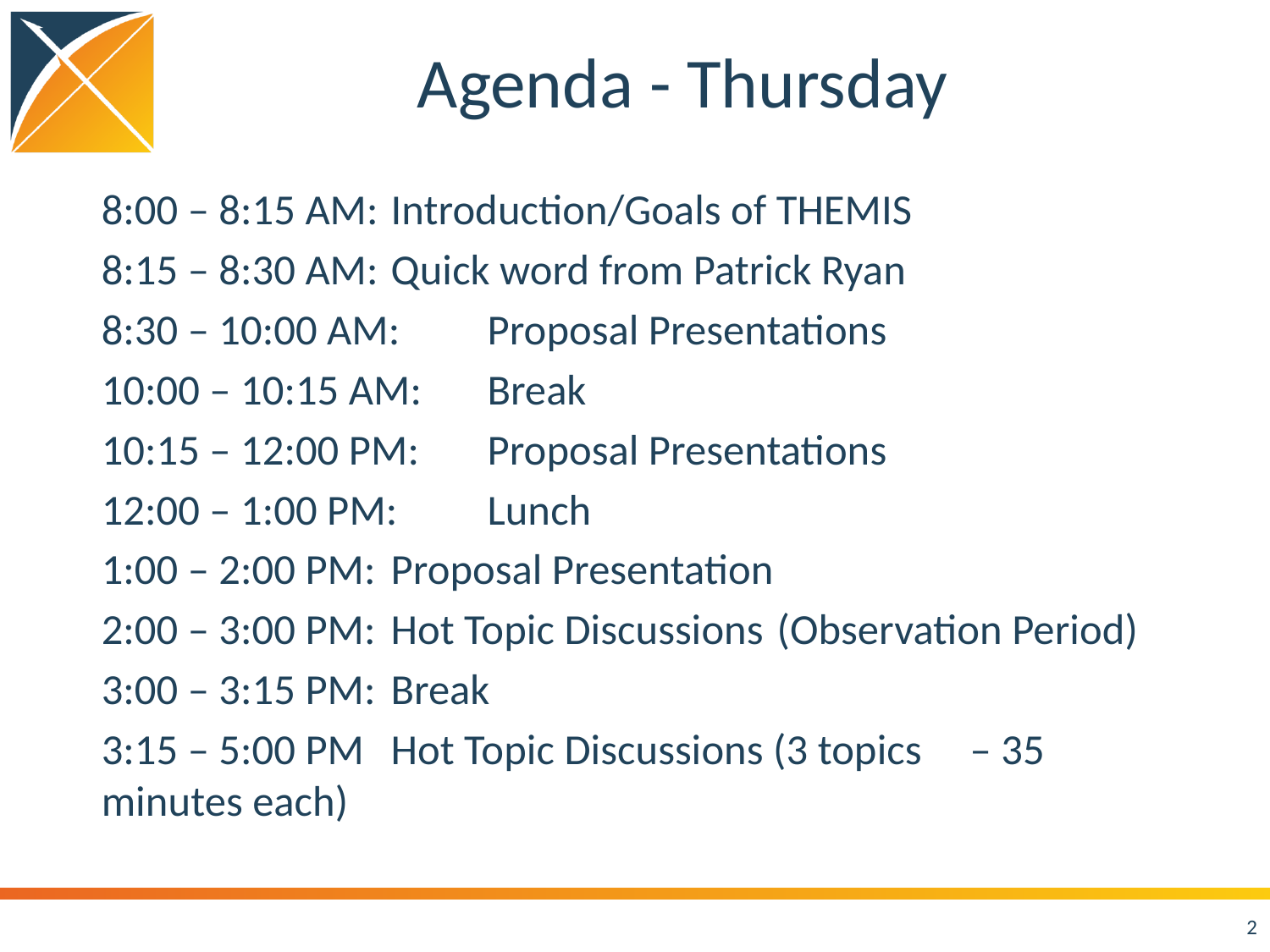

# Agenda - Thursday
8:00 – 8:15 AM: 		Introduction/Goals of THEMIS
8:15 – 8:30 AM:		Quick word from Patrick Ryan
8:30 – 10:00 AM: 		Proposal Presentations
10:00 – 10:15 AM: 	Break
10:15 – 12:00 PM: 	Proposal Presentations
12:00 – 1:00 PM: 		Lunch
1:00 – 2:00 PM: 		Proposal Presentation
2:00 – 3:00 PM: 		Hot Topic Discussions 					(Observation Period)
3:00 – 3:15 PM: 		Break
3:15 – 5:00 PM 		Hot Topic Discussions (3 topics 				– 35 minutes each)

2